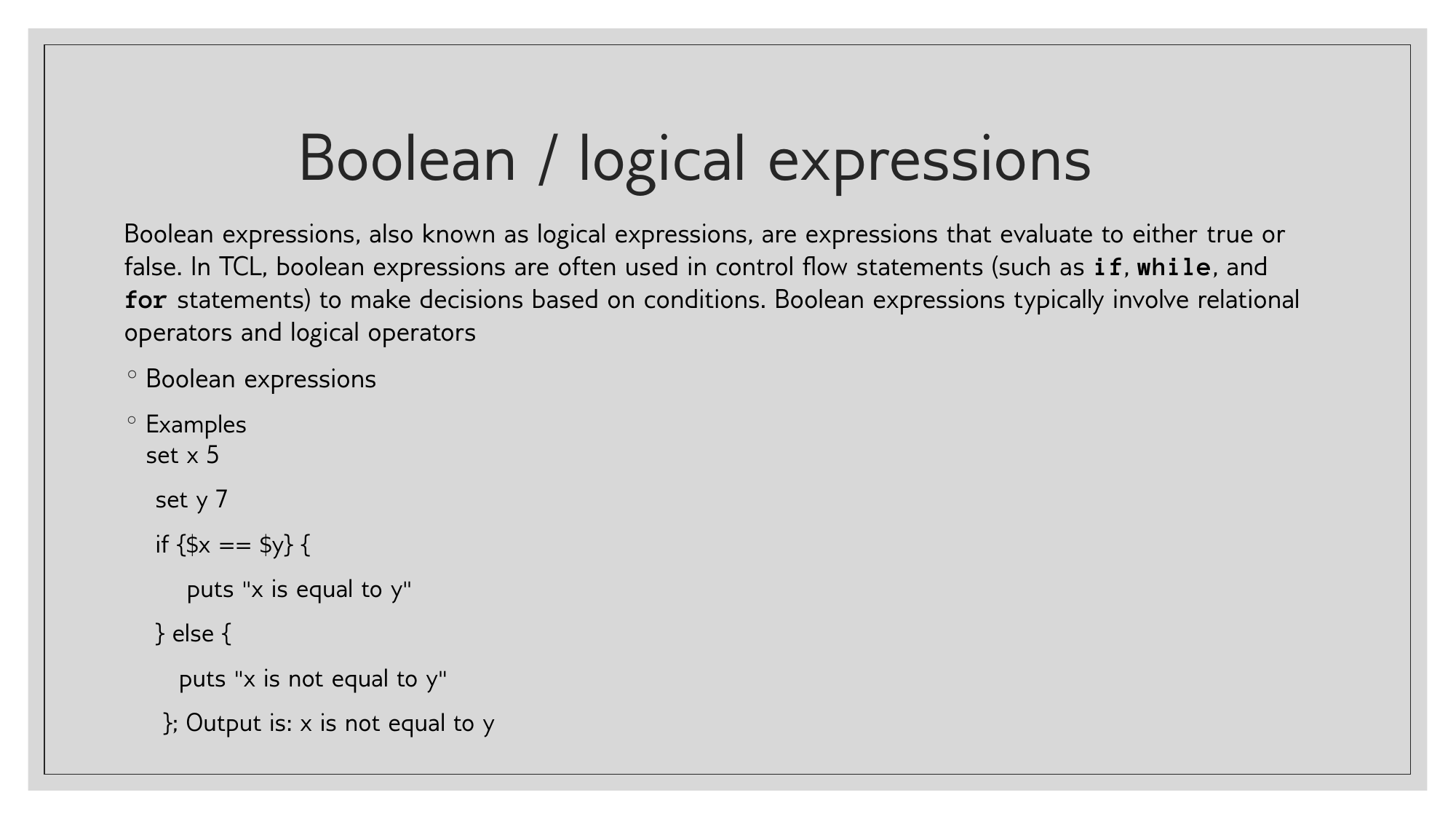

# Boolean / logical expressions
Boolean expressions, also known as logical expressions, are expressions that evaluate to either true or false. In TCL, boolean expressions are often used in control flow statements (such as if, while, and for statements) to make decisions based on conditions. Boolean expressions typically involve relational operators and logical operators
Boolean expressions
Examples
set x 5
    set y 7
    if {$x == $y} {
        puts "x is equal to y"
    } else {
       puts "x is not equal to y"
     }; Output is: x is not equal to y